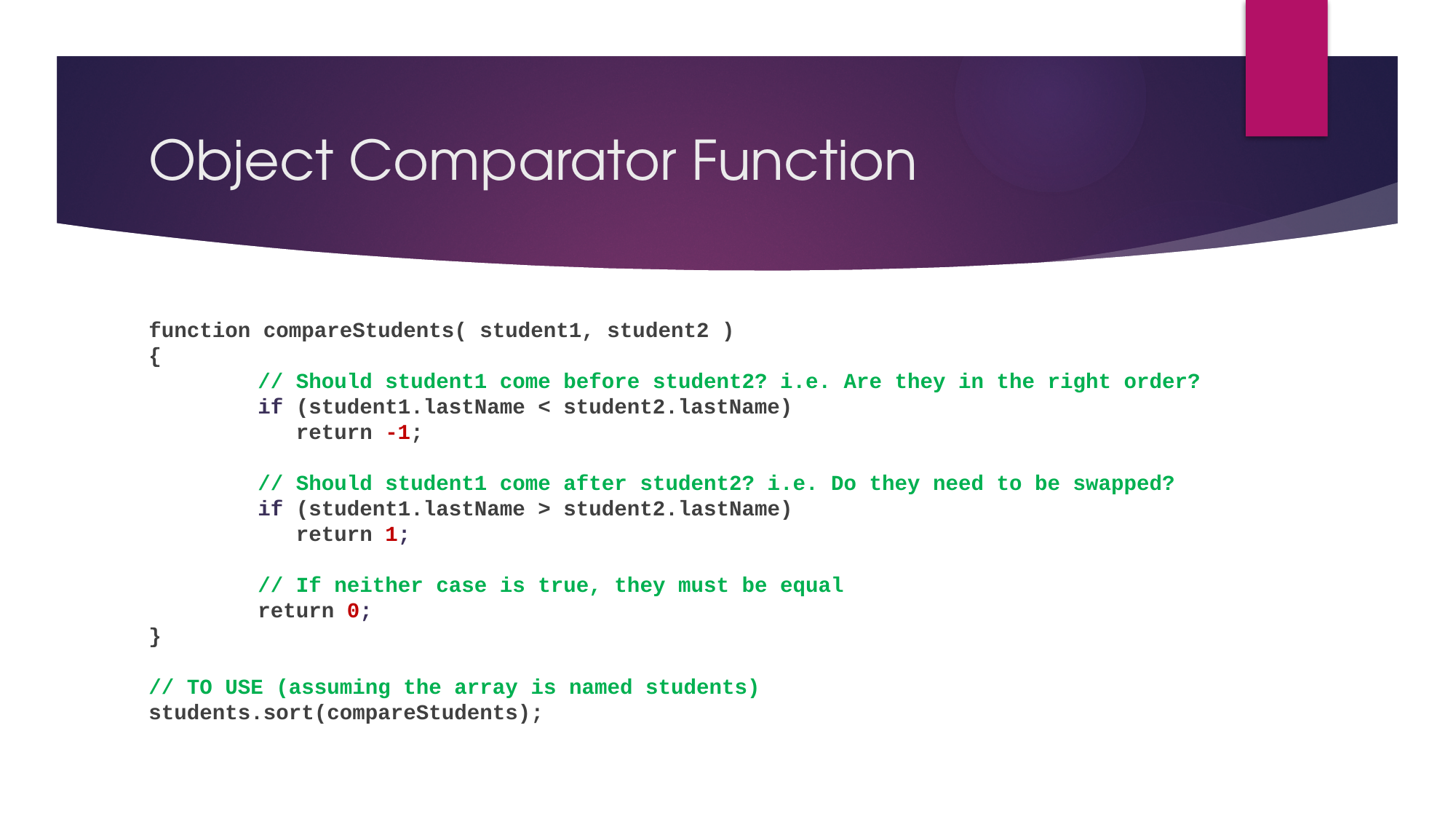

# Object Comparator Function
function compareStudents( student1, student2 )
{
	// Should student1 come before student2? i.e. Are they in the right order?
	if (student1.lastName < student2.lastName)
	   return -1;

	// Should student1 come after student2? i.e. Do they need to be swapped?
	if (student1.lastName > student2.lastName)
	   return 1;

	// If neither case is true, they must be equal
	return 0;
}

// TO USE (assuming the array is named students)
students.sort(compareStudents);